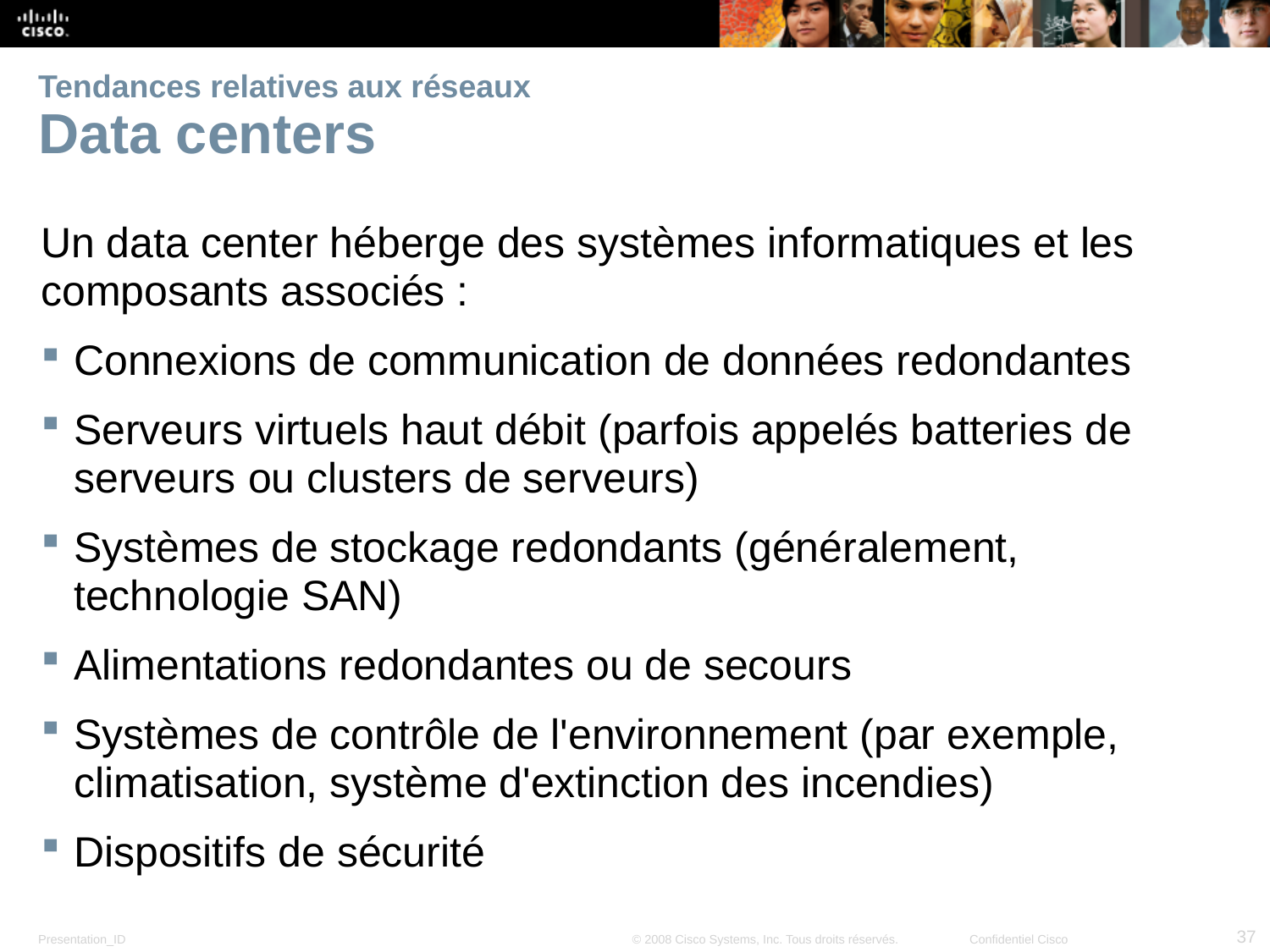

# Tendances relatives aux réseaux Data centers
Un data center héberge des systèmes informatiques et les composants associés :
Connexions de communication de données redondantes
Serveurs virtuels haut débit (parfois appelés batteries de serveurs ou clusters de serveurs)
Systèmes de stockage redondants (généralement, technologie SAN)
Alimentations redondantes ou de secours
Systèmes de contrôle de l'environnement (par exemple, climatisation, système d'extinction des incendies)
Dispositifs de sécurité